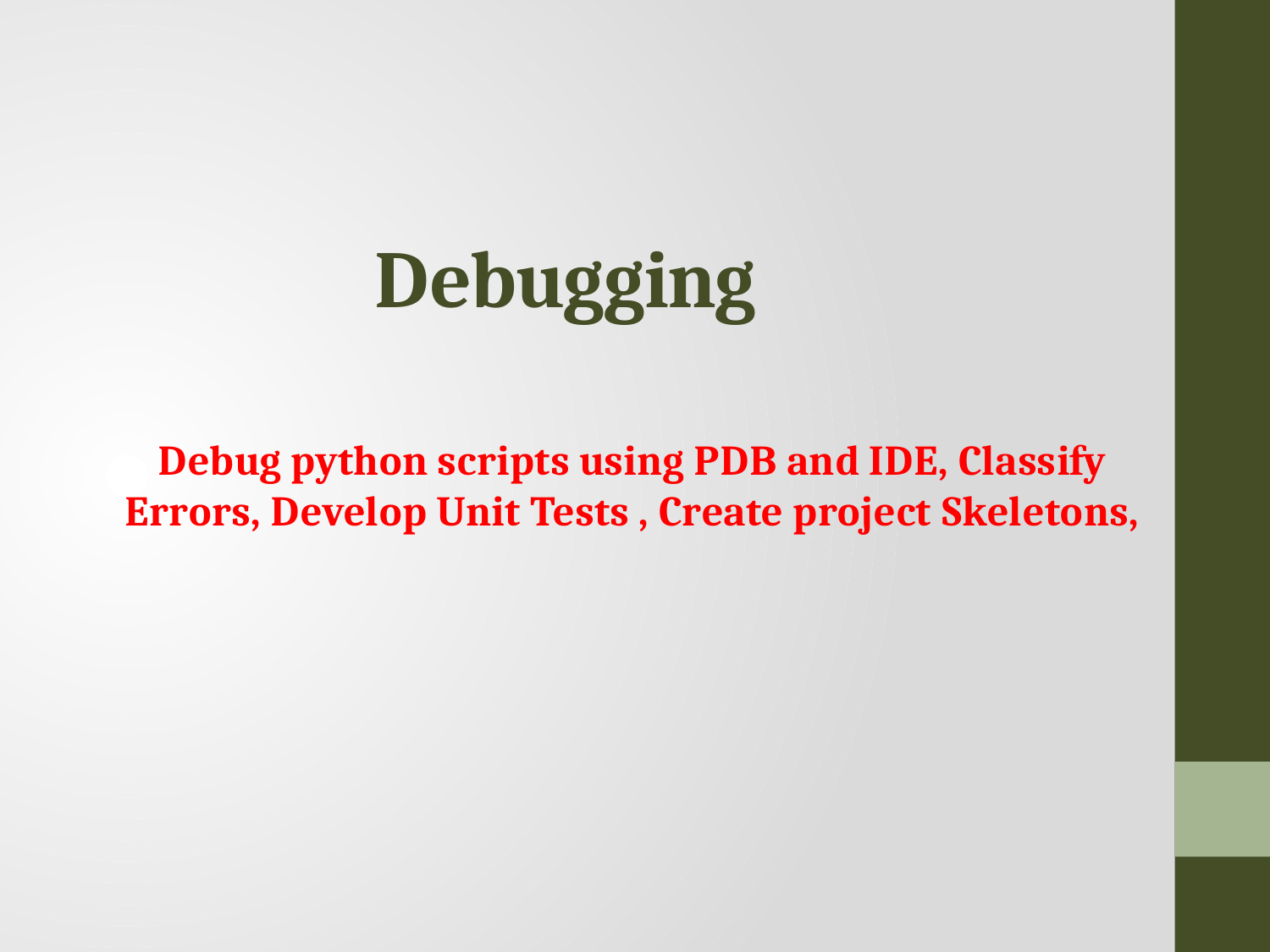

# Debugging
Debug python scripts using PDB and IDE, Classify Errors, Develop Unit Tests , Create project Skeletons,